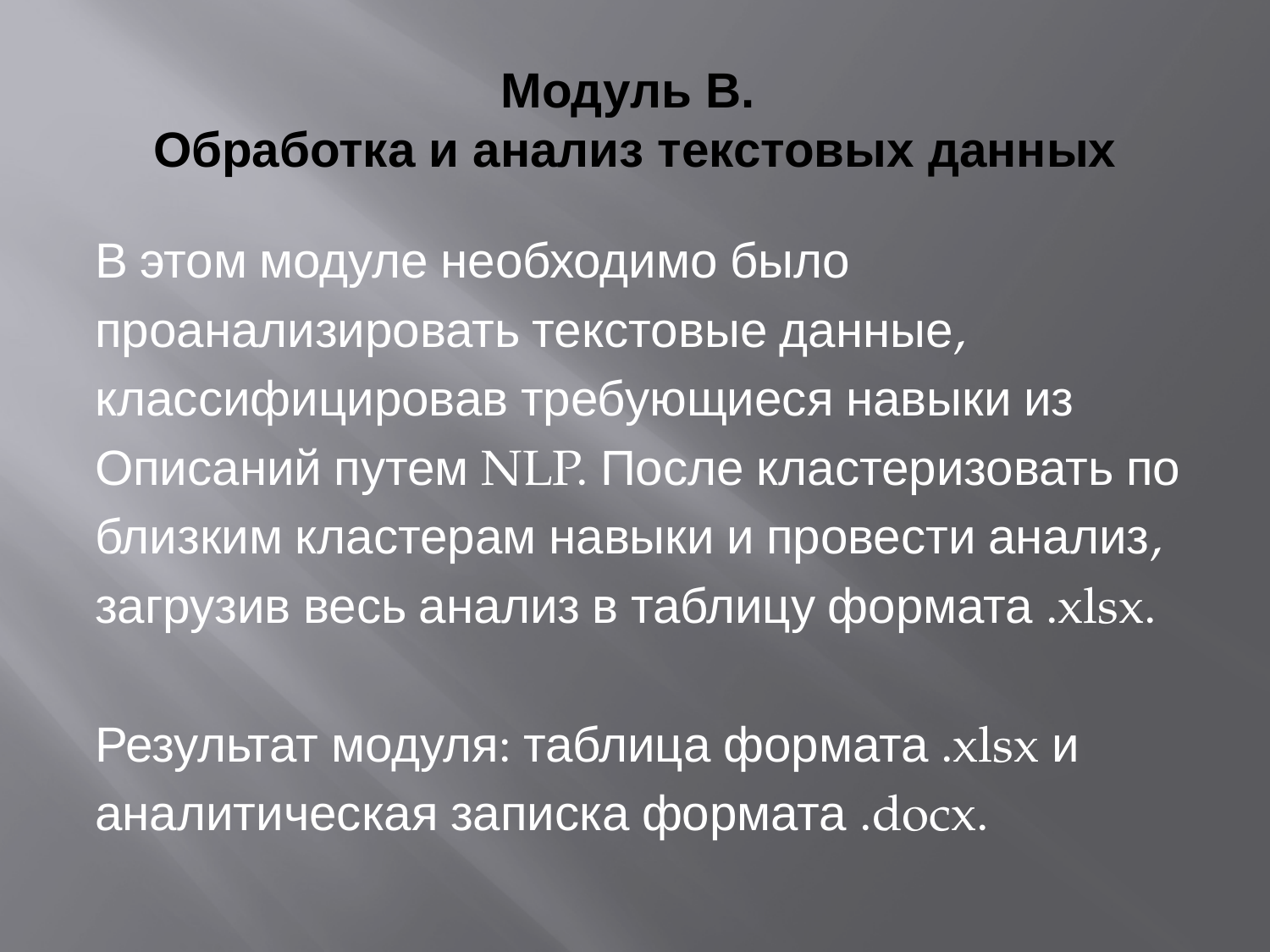

# Модуль В. Обработка и анализ текстовых данных
В этом модуле необходимо было
проанализировать текстовые данные,
классифицировав требующиеся навыки из
Описаний путем NLP. После кластеризовать по
близким кластерам навыки и провести анализ,
загрузив весь анализ в таблицу формата .xlsx.

Результат модуля: таблица формата .xlsx и
аналитическая записка формата .docx.